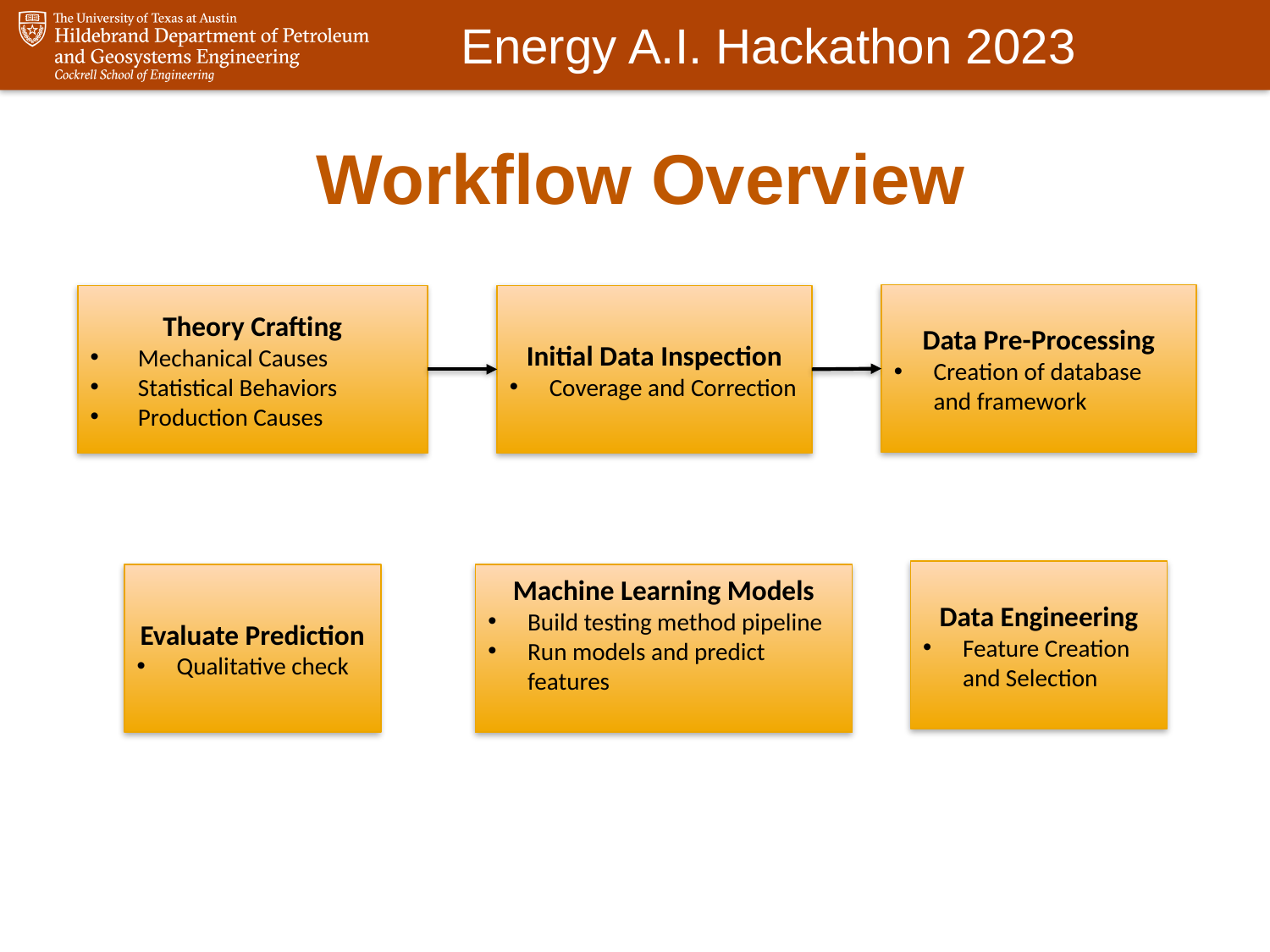

# Workflow Overview
Data Pre-Processing
Creation of database and framework
Theory Crafting
Mechanical Causes
Statistical Behaviors
Production Causes
Initial Data Inspection
Coverage and Correction
Data Engineering
Feature Creation and Selection
Evaluate Prediction
Qualitative check
Machine Learning Models
Build testing method pipeline
Run models and predict features